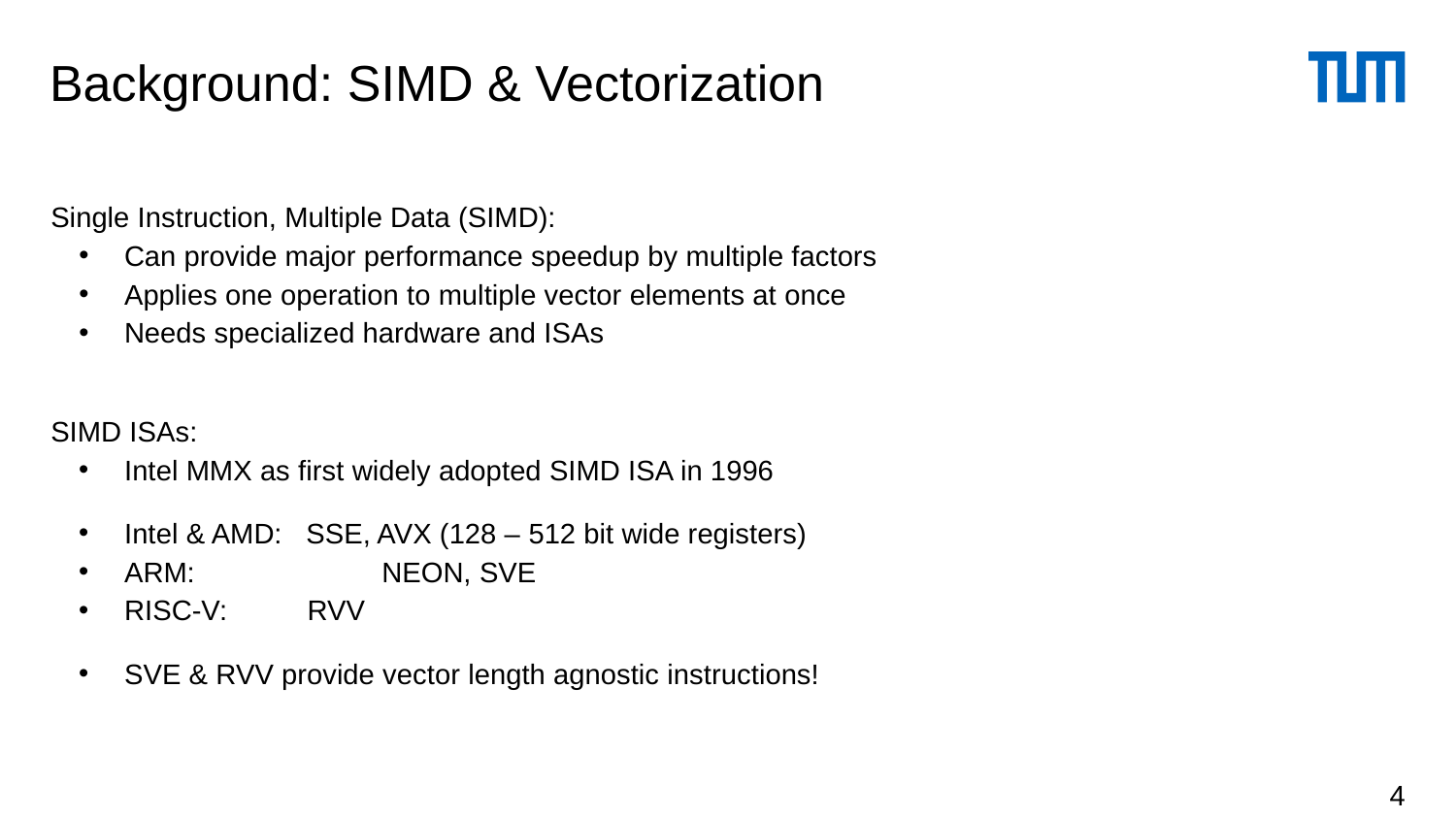

# Background: SIMD & Vectorization
Single Instruction, Multiple Data (SIMD):
Can provide major performance speedup by multiple factors
Applies one operation to multiple vector elements at once
Needs specialized hardware and ISAs
SIMD ISAs:
Intel MMX as first widely adopted SIMD ISA in 1996

Intel & AMD:   SSE, AVX (128 – 512 bit wide registers)
ARM:	              NEON, SVE
RISC-V:          RVV

SVE & RVV provide vector length agnostic instructions!
4